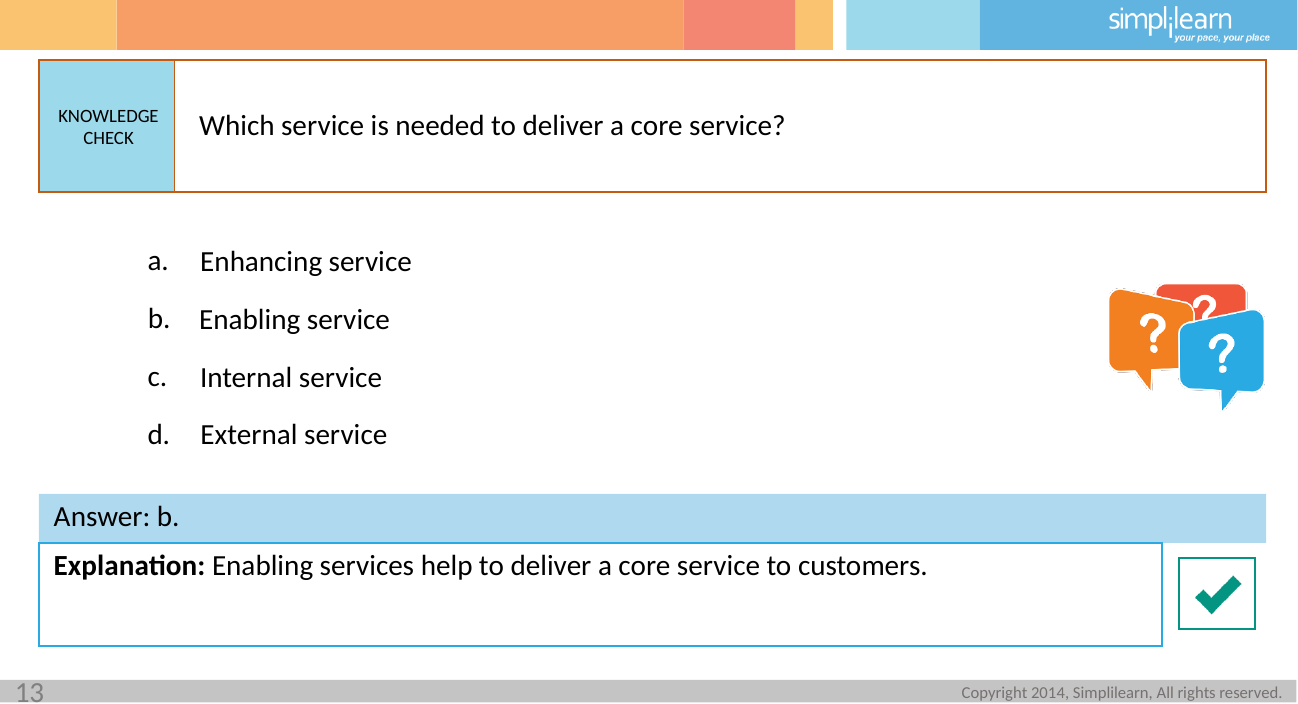

Which service is needed to deliver a core service?
Enhancing service
Enabling service
Internal service
External service
Answer: b.

Explanation: Enabling services help to deliver a core service to customers.